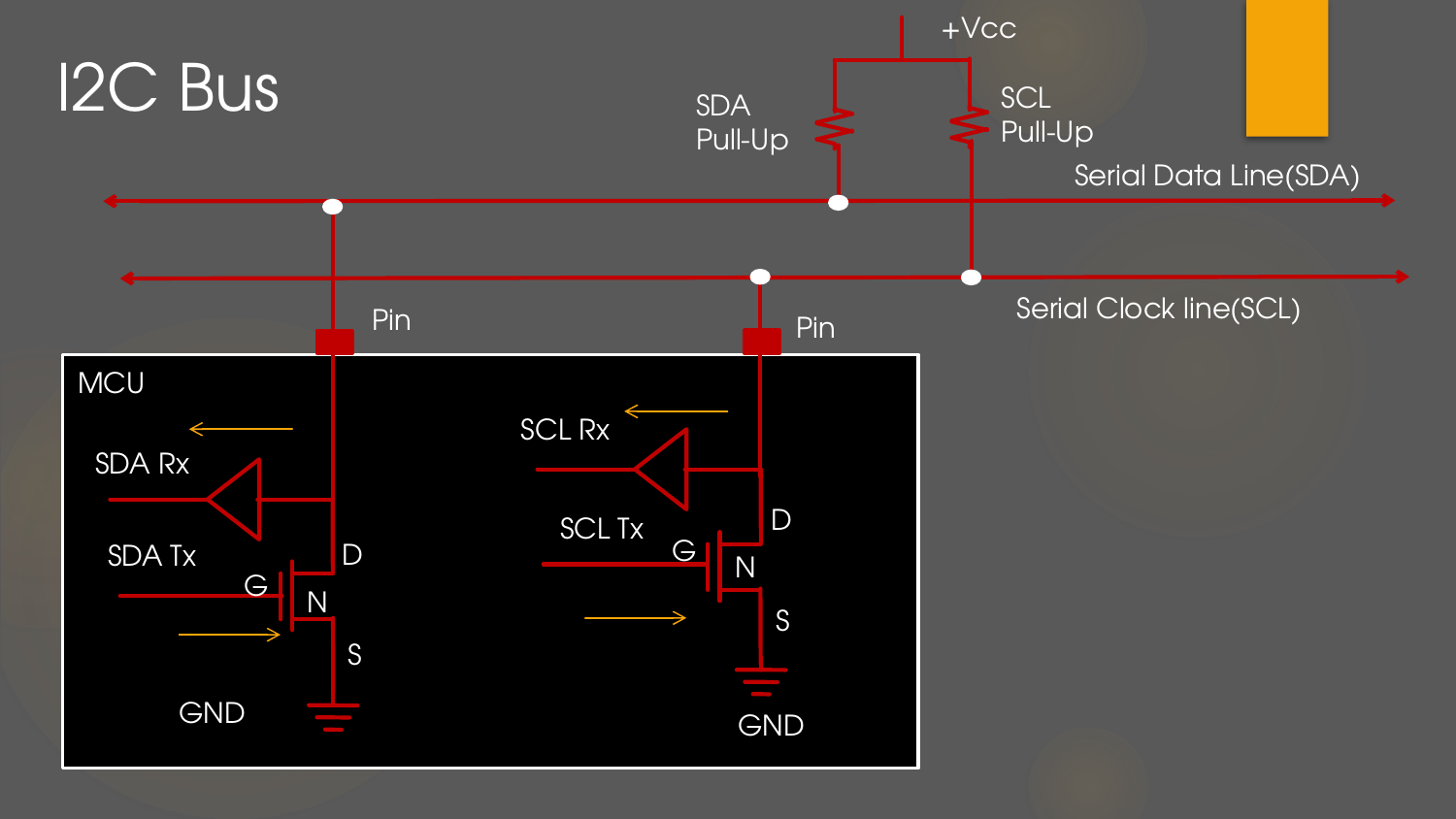

+Vcc
I2C Bus
SCL
Pull-Up
SDA
Pull-Up
Serial Data Line(SDA)

Serial Clock line(SCL)
Pin
Pin

MCU
SCL Rx
SDA Rx

D
SCL Tx
G
D
SDA Tx
N
G
N
S
S
GND
GND